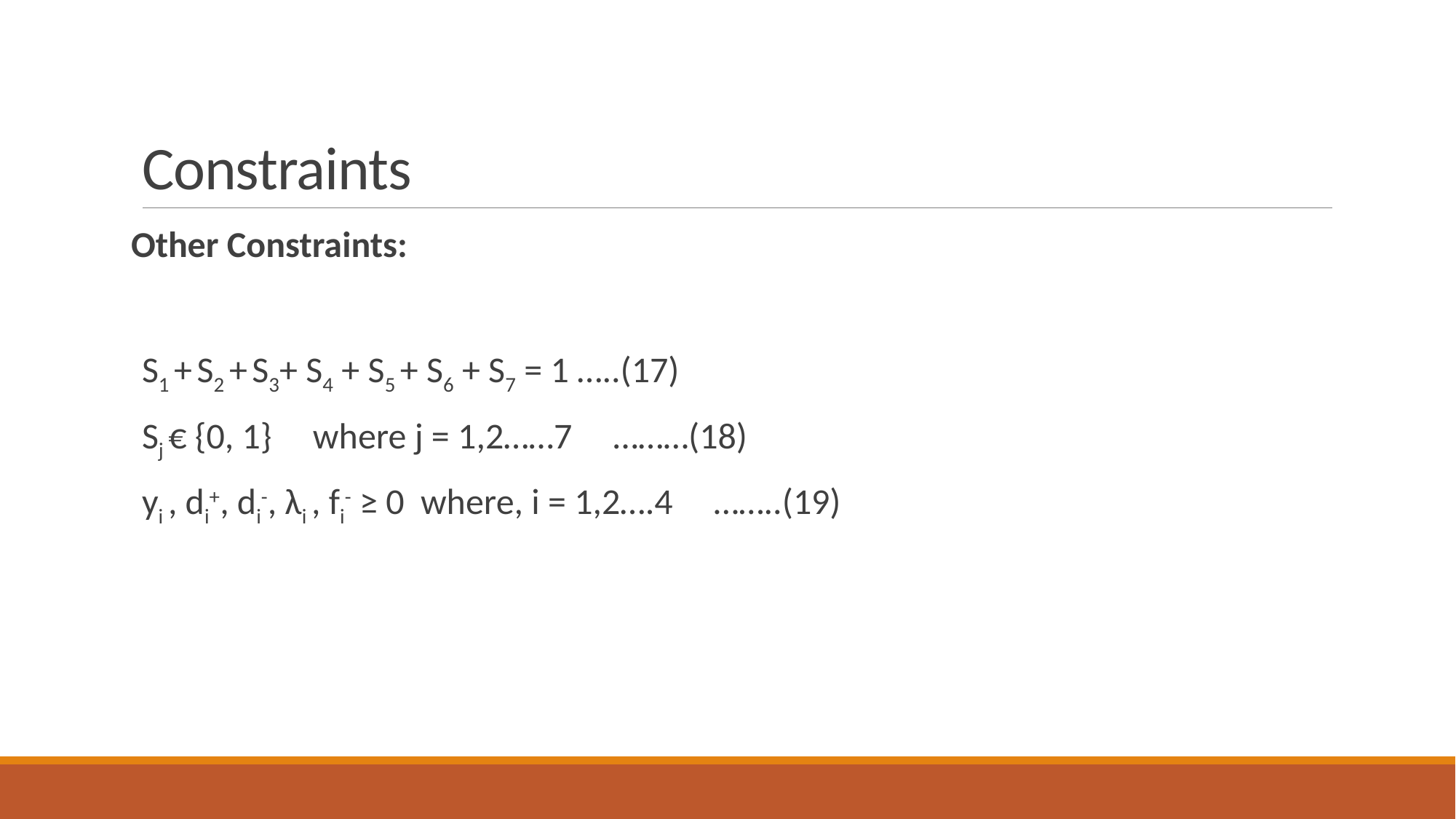

# Constraints
Other Constraints:

S1 + S2 + S3+ S4 + S5 + S6 + S7 = 1 …..(17)
Sj € {0, 1}     where j = 1,2……7     ………(18)
yi , di+, di-, λi , fi- ≥ 0  where, i = 1,2….4     ……..(19)